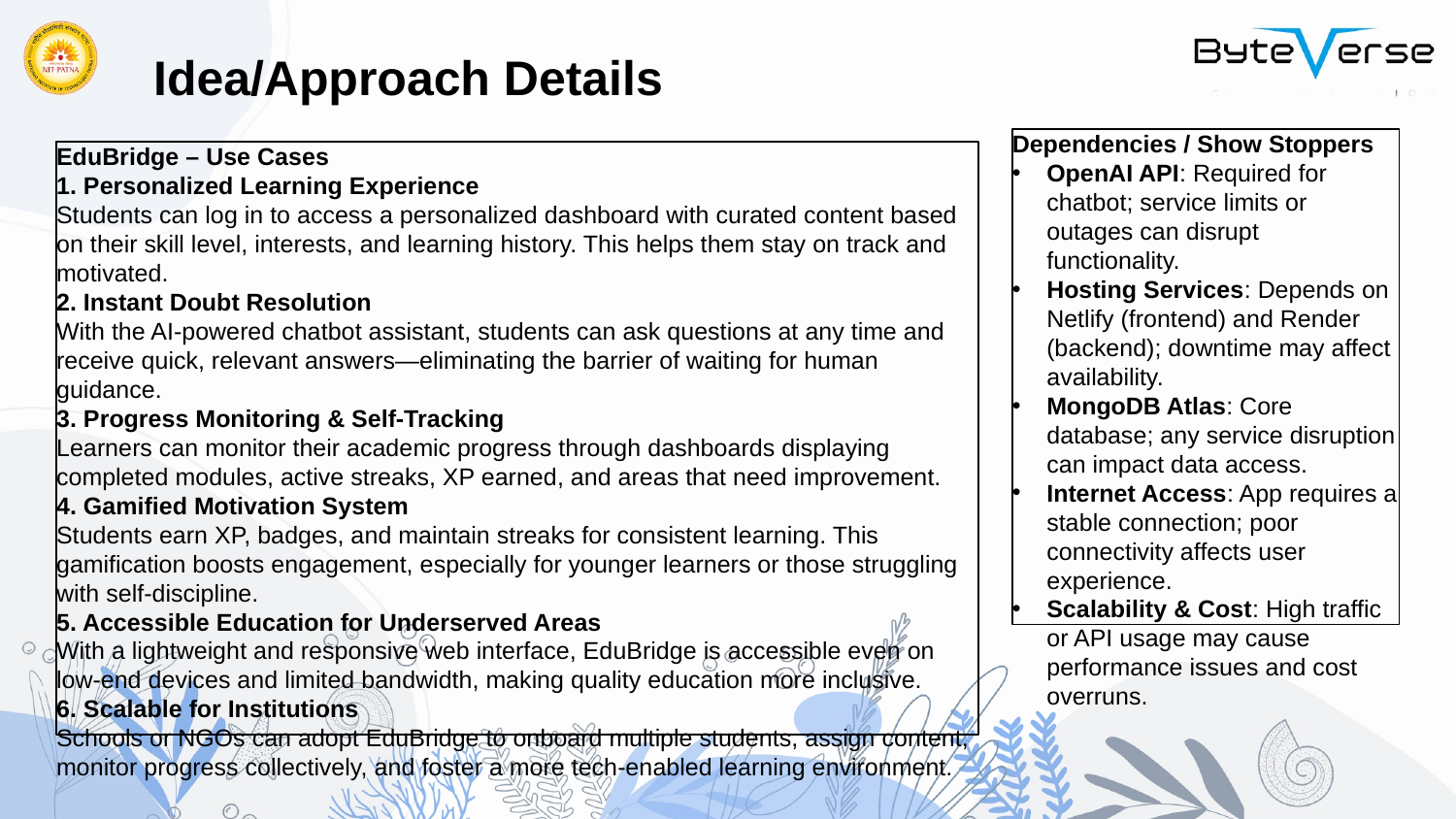

Idea/Approach Details
Dependencies / Show Stoppers
OpenAI API: Required for chatbot; service limits or outages can disrupt functionality.
Hosting Services: Depends on Netlify (frontend) and Render (backend); downtime may affect availability.
MongoDB Atlas: Core database; any service disruption can impact data access.
Internet Access: App requires a stable connection; poor connectivity affects user experience.
Scalability & Cost: High traffic or API usage may cause performance issues and cost overruns.
EduBridge – Use Cases
1. Personalized Learning Experience
Students can log in to access a personalized dashboard with curated content based on their skill level, interests, and learning history. This helps them stay on track and motivated.
2. Instant Doubt Resolution
With the AI-powered chatbot assistant, students can ask questions at any time and receive quick, relevant answers—eliminating the barrier of waiting for human guidance.
3. Progress Monitoring & Self-Tracking
Learners can monitor their academic progress through dashboards displaying completed modules, active streaks, XP earned, and areas that need improvement.
4. Gamified Motivation System
Students earn XP, badges, and maintain streaks for consistent learning. This gamification boosts engagement, especially for younger learners or those struggling with self-discipline.
5. Accessible Education for Underserved Areas
With a lightweight and responsive web interface, EduBridge is accessible even on low-end devices and limited bandwidth, making quality education more inclusive.
6. Scalable for Institutions
Schools or NGOs can adopt EduBridge to onboard multiple students, assign content, monitor progress collectively, and foster a more tech-enabled learning environment.